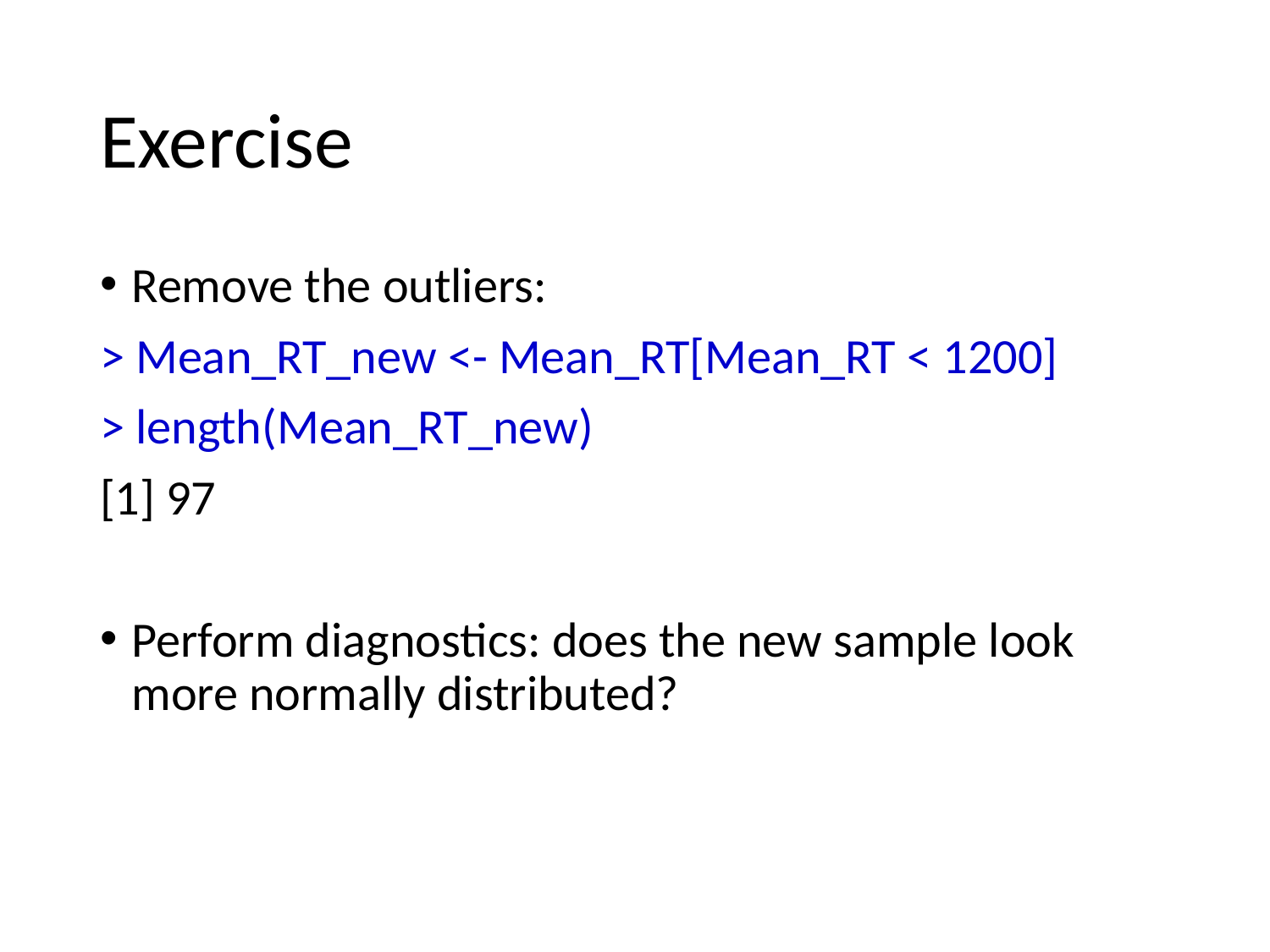

# Exercise
Remove the outliers:
> Mean_RT_new <- Mean_RT[Mean_RT < 1200]
> length(Mean_RT_new)
[1] 97

Perform diagnostics: does the new sample look more normally distributed?